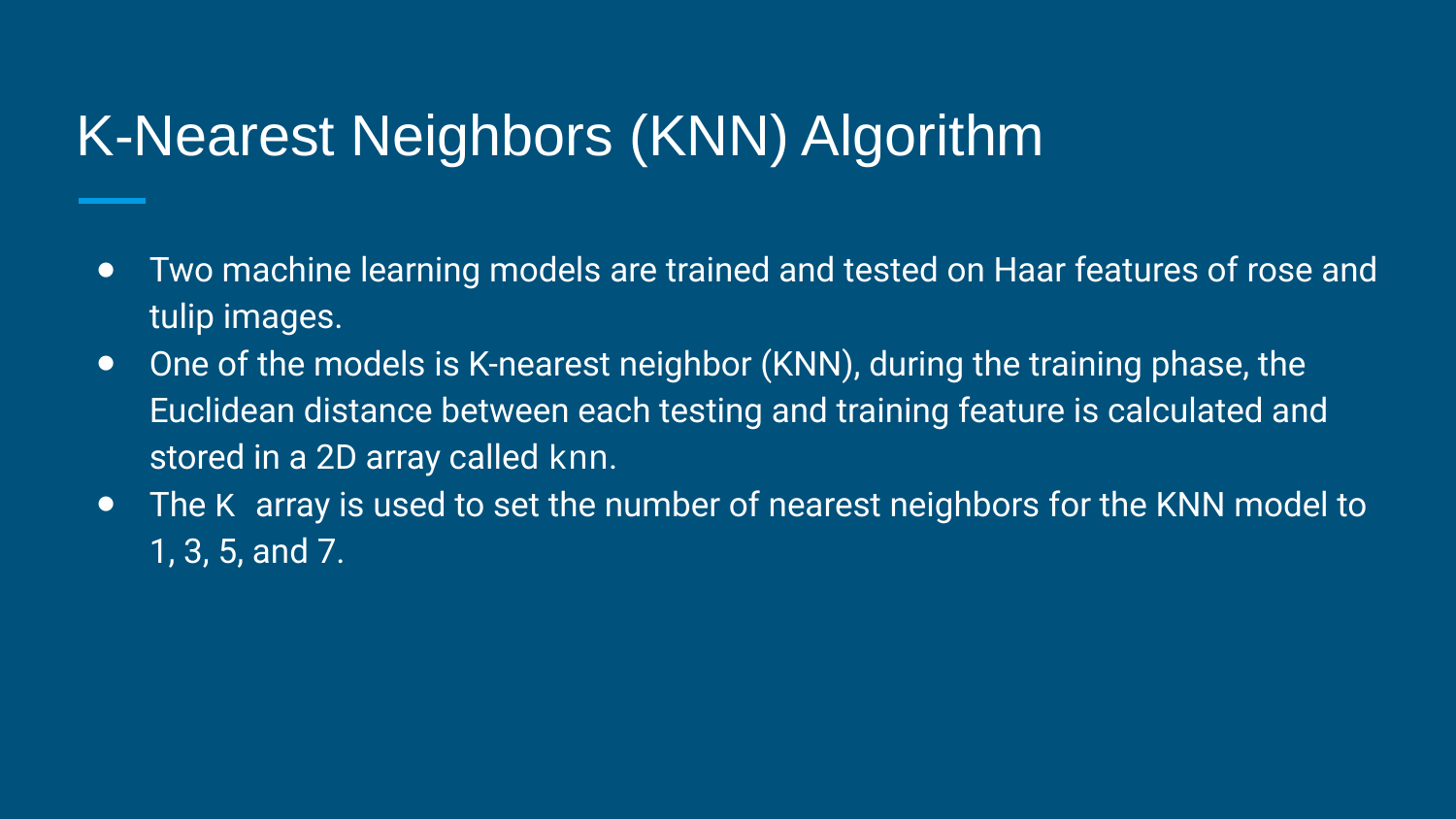

# K-Nearest Neighbors (KNN) Algorithm
Two machine learning models are trained and tested on Haar features of rose and tulip images.
One of the models is K-nearest neighbor (KNN), during the training phase, the Euclidean distance between each testing and training feature is calculated and stored in a 2D array called knn.
The K array is used to set the number of nearest neighbors for the KNN model to 1, 3, 5, and 7.